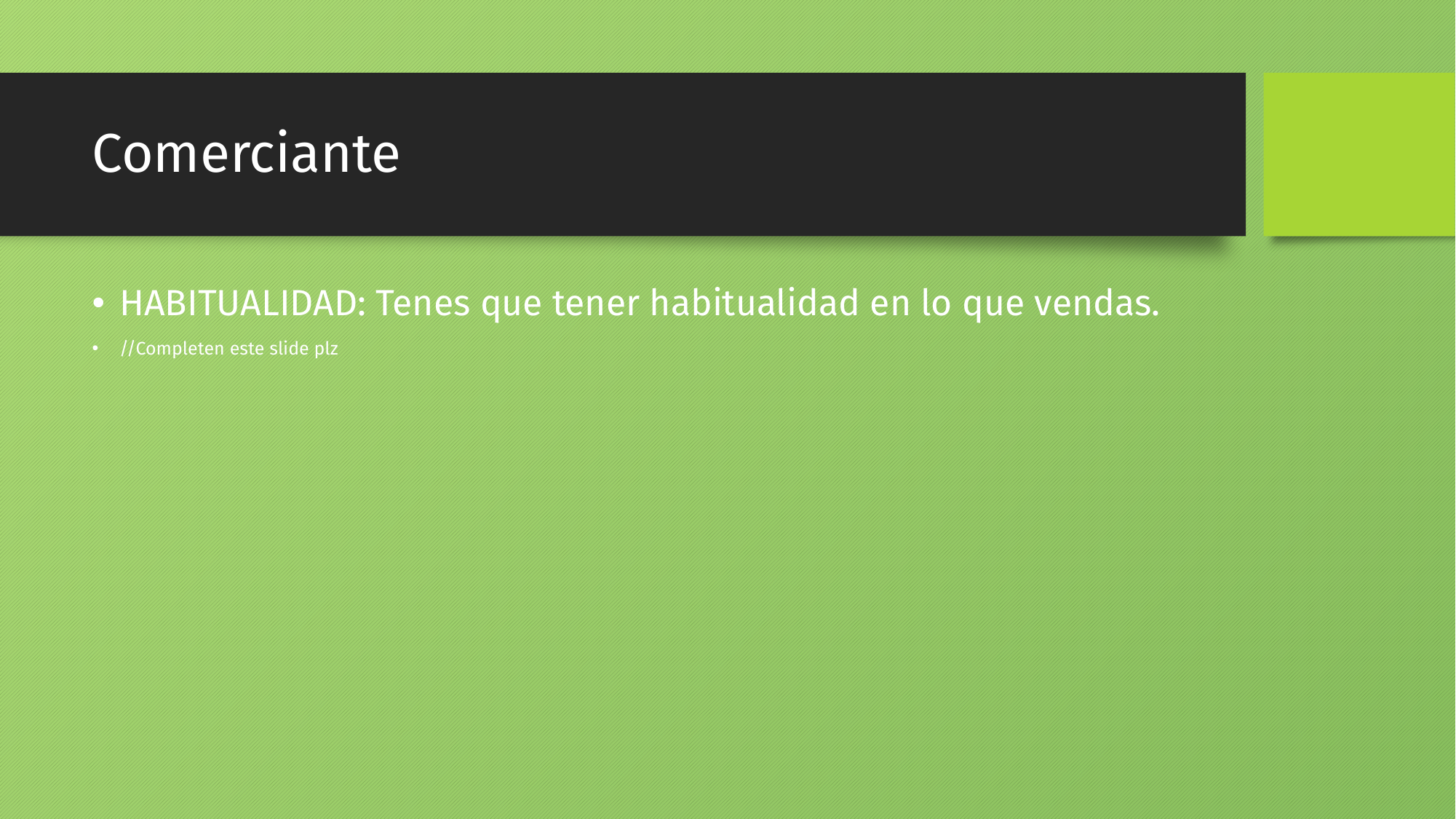

# Comerciante
HABITUALIDAD: Tenes que tener habitualidad en lo que vendas.
//Completen este slide plz